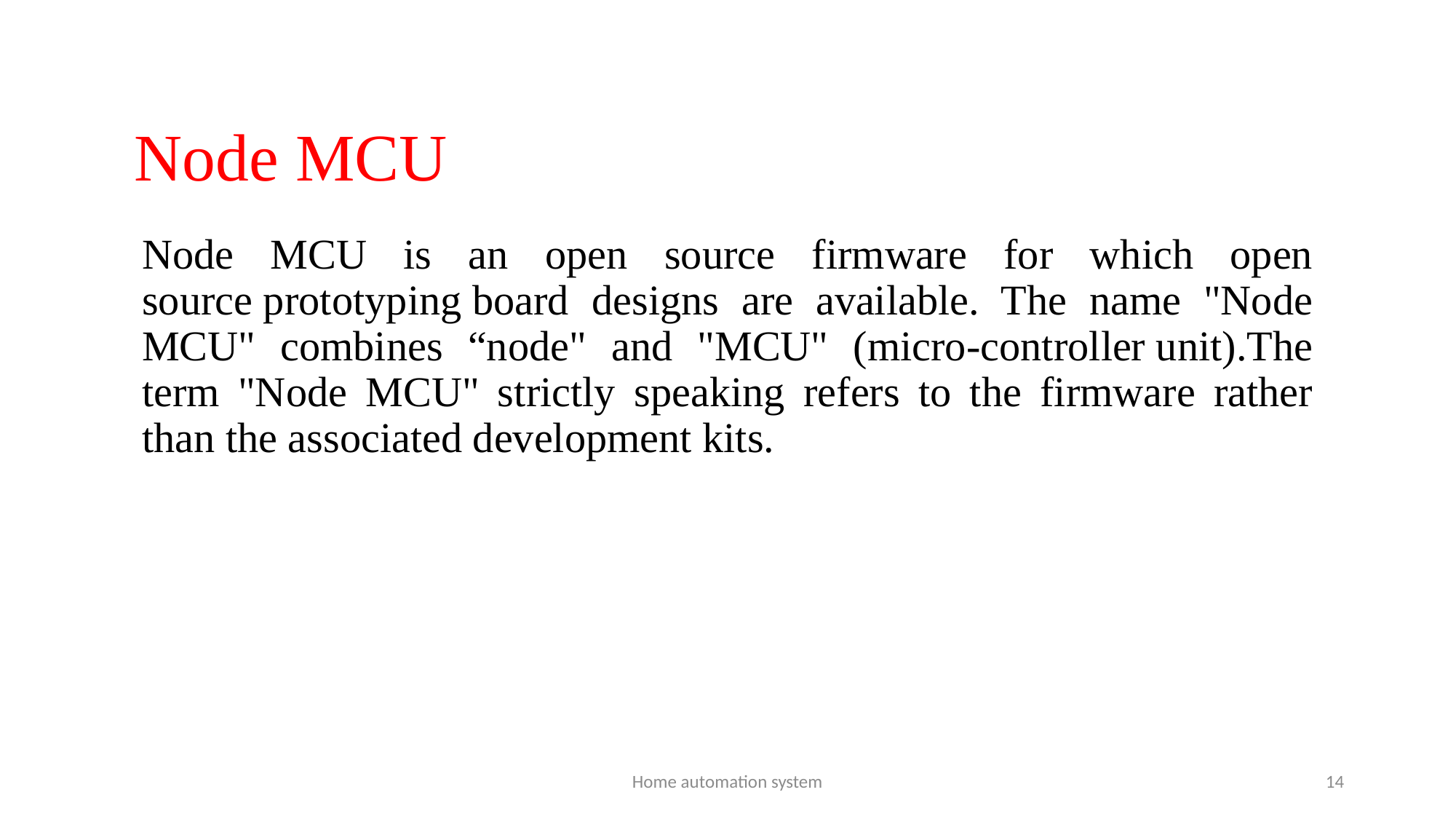

# Node MCU
Node MCU is an open source firmware for which open source prototyping board designs are available. The name "Node MCU" combines “node" and "MCU" (micro-controller unit).The term "Node MCU" strictly speaking refers to the firmware rather than the associated development kits.
Home automation system
14